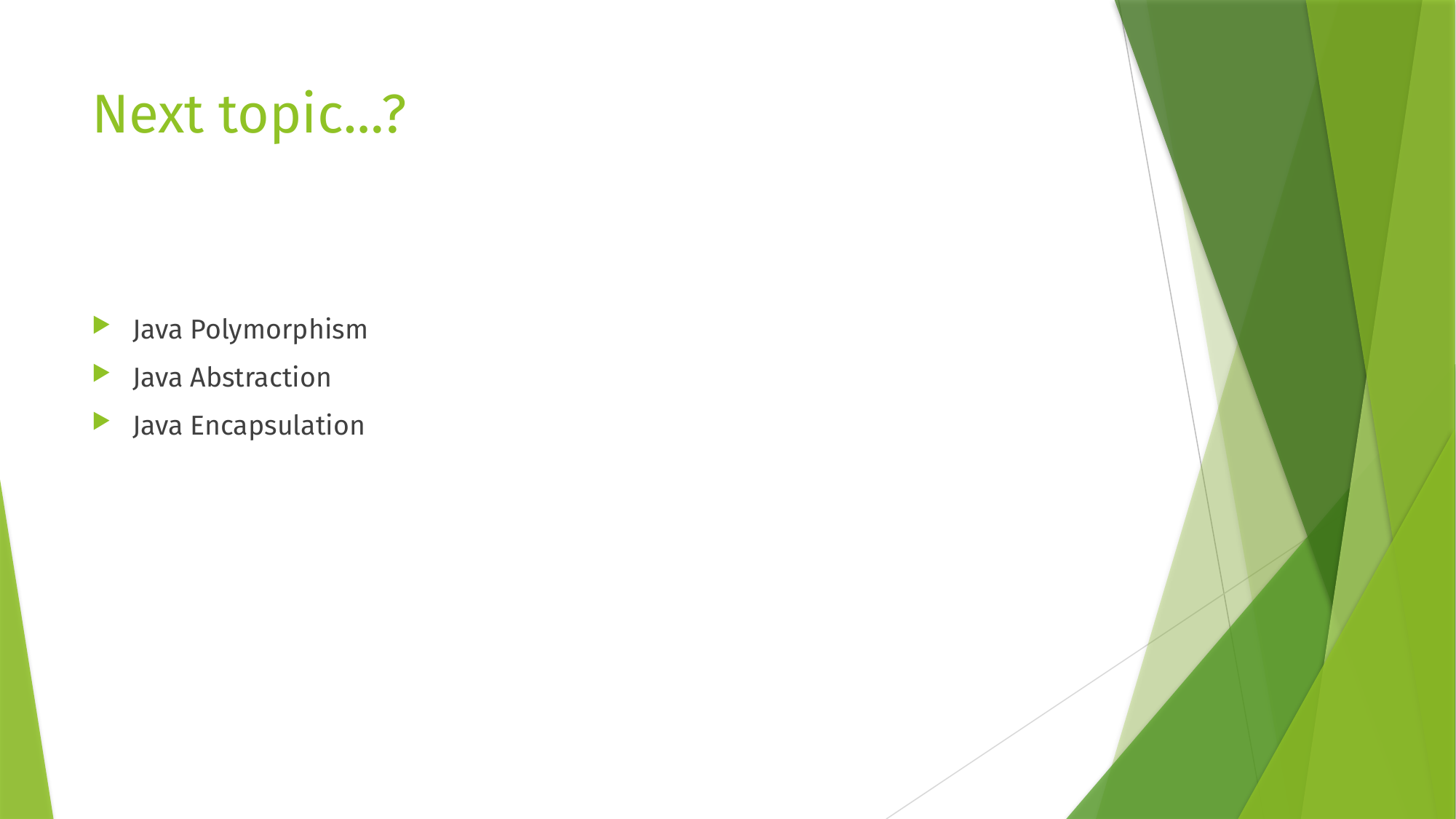

# Next topic…?

Java Polymorphism
Java Abstraction
Java Encapsulation